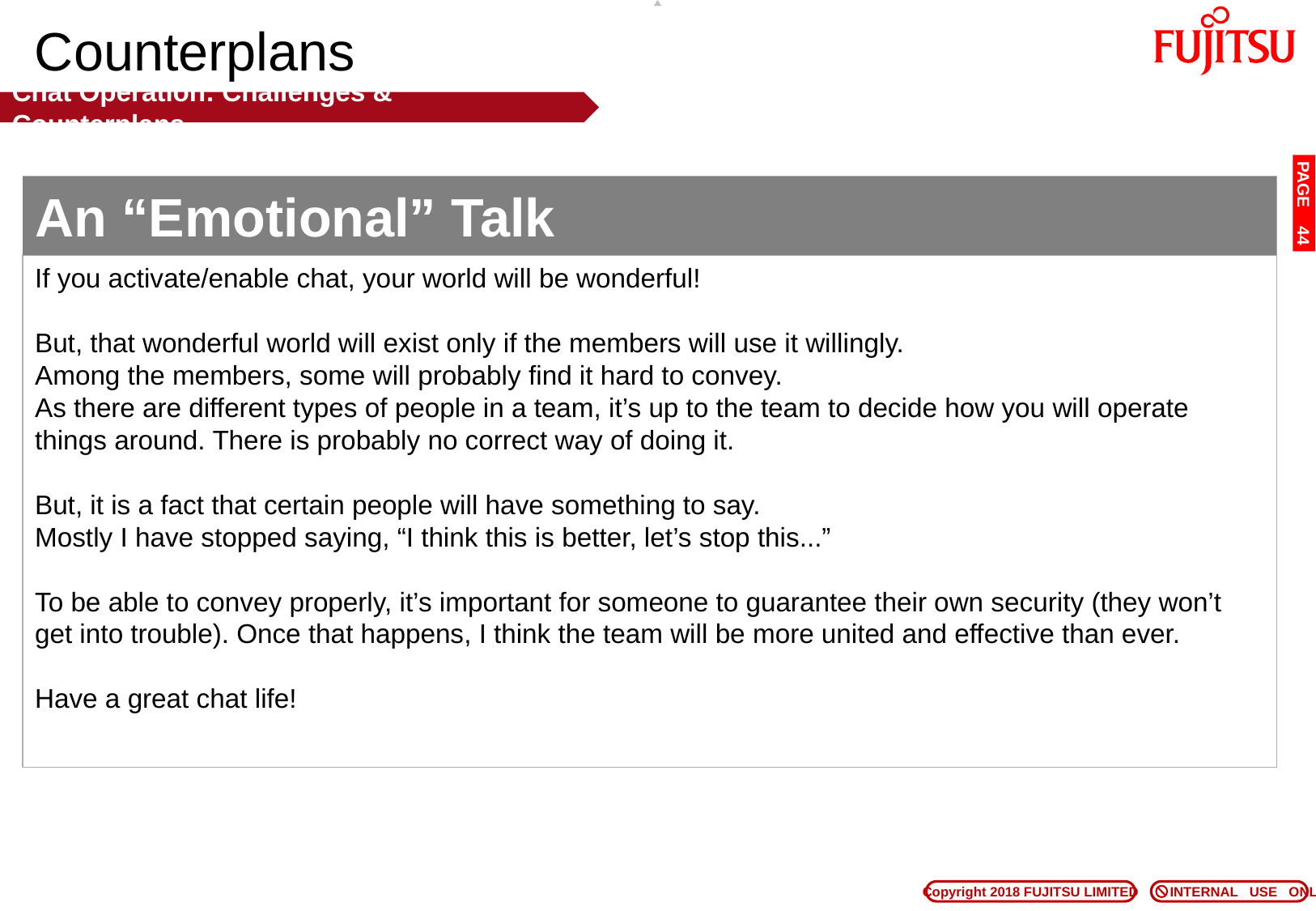

# Counterplans
Chat Operation: Challenges & Counterplans
An “Emotional” Talk
PAGE    44
If you activate/enable chat, your world will be wonderful!

But, that wonderful world will exist only if the members will use it willingly.
Among the members, some will probably find it hard to convey.
As there are different types of people in a team, it’s up to the team to decide how you will operate things around. There is probably no correct way of doing it.

But, it is a fact that certain people will have something to say.
Mostly I have stopped saying, “I think this is better, let’s stop this...”

To be able to convey properly, it’s important for someone to guarantee their own security (they won’t get into trouble). Once that happens, I think the team will be more united and effective than ever.

Have a great chat life!